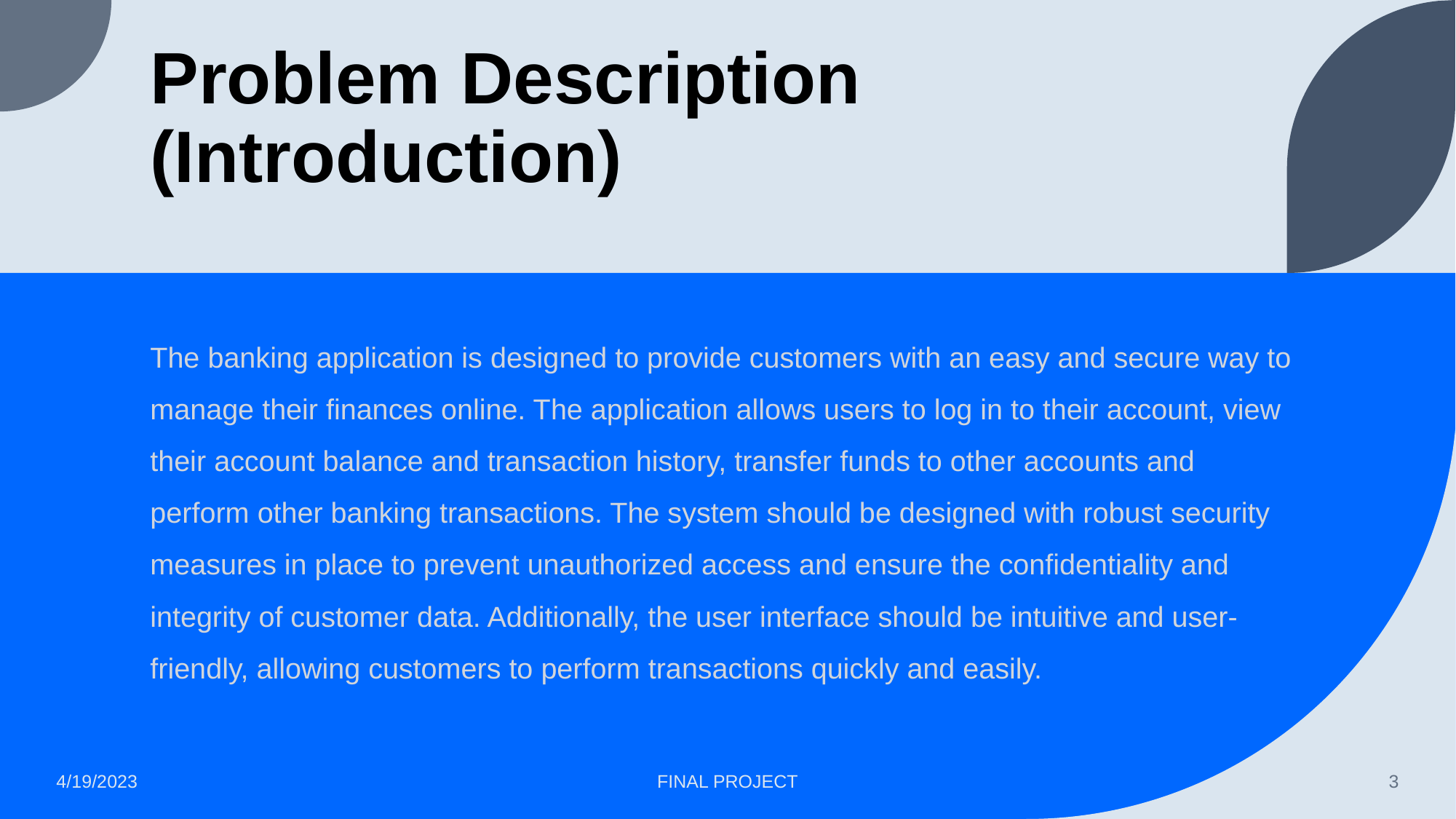

# Problem Description (Introduction)
The banking application is designed to provide customers with an easy and secure way to manage their finances online. The application allows users to log in to their account, view their account balance and transaction history, transfer funds to other accounts and perform other banking transactions. The system should be designed with robust security measures in place to prevent unauthorized access and ensure the confidentiality and integrity of customer data. Additionally, the user interface should be intuitive and user-friendly, allowing customers to perform transactions quickly and easily.
4/19/2023
FINAL PROJECT
3